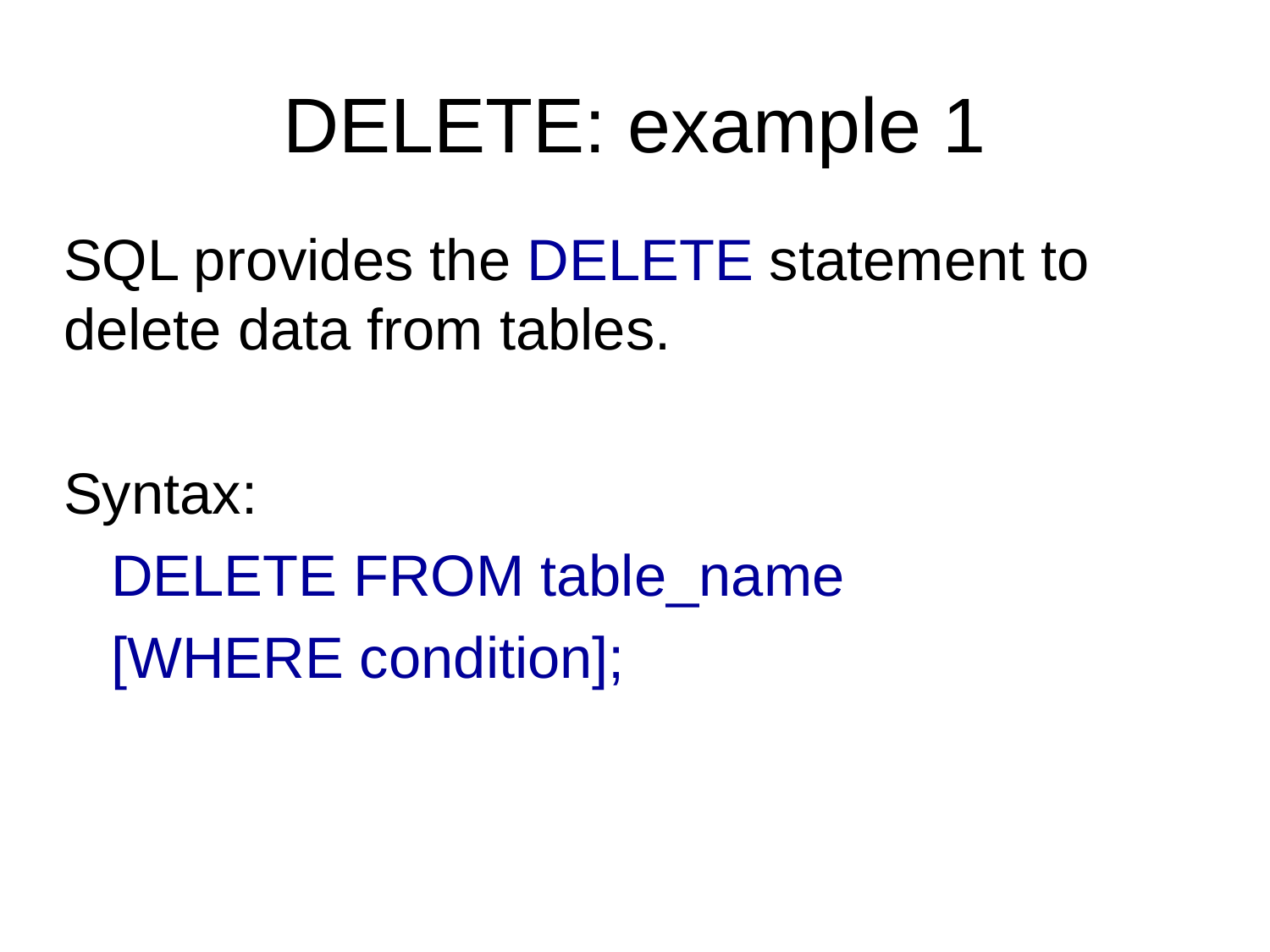

DELETE: example 1
SQL provides the DELETE statement to delete data from tables.

Syntax:
	DELETE FROM table_name
	[WHERE condition];